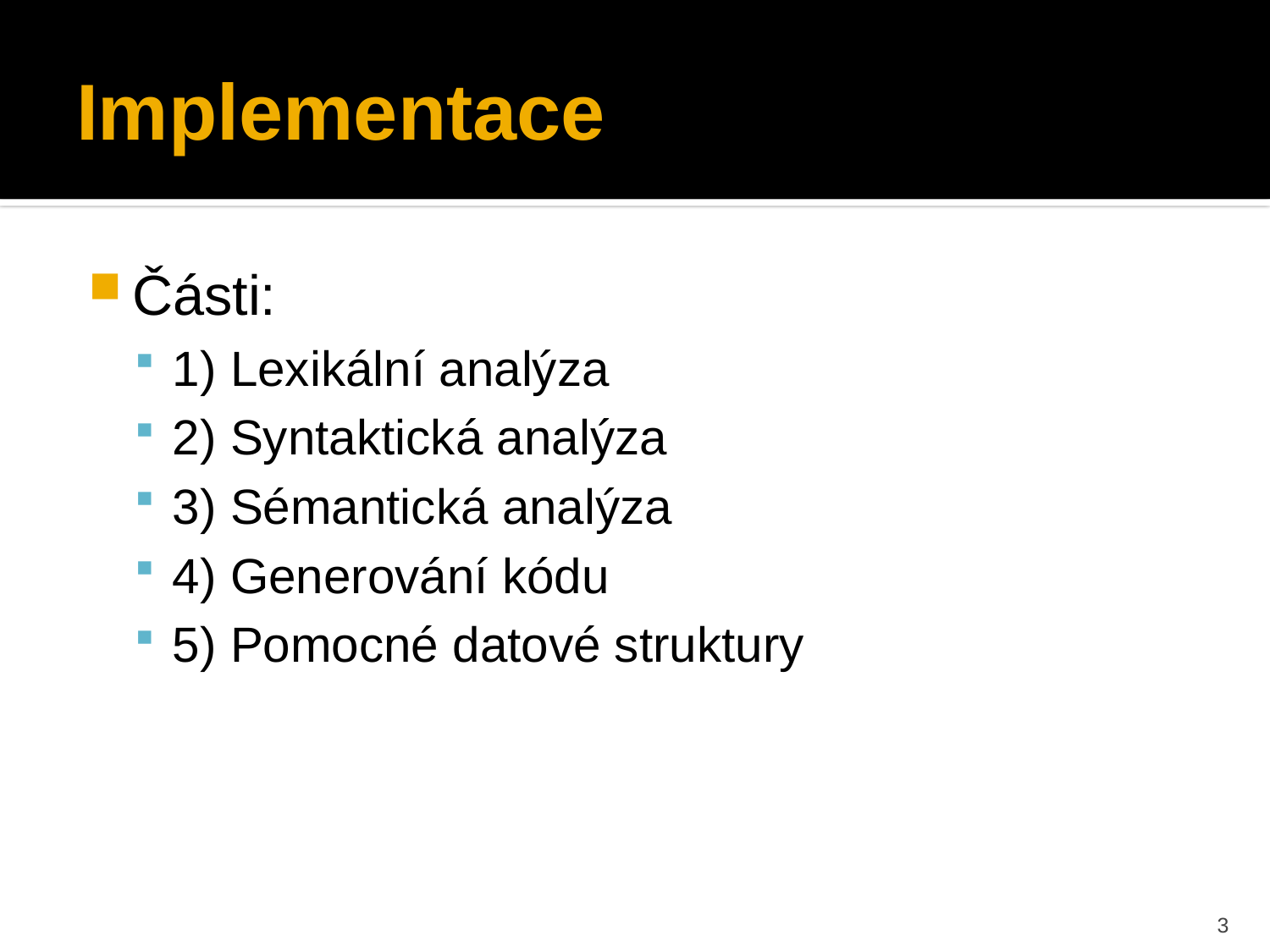

# Implementace
Části:
1) Lexikální analýza
2) Syntaktická analýza
3) Sémantická analýza
4) Generování kódu
5) Pomocné datové struktury
3